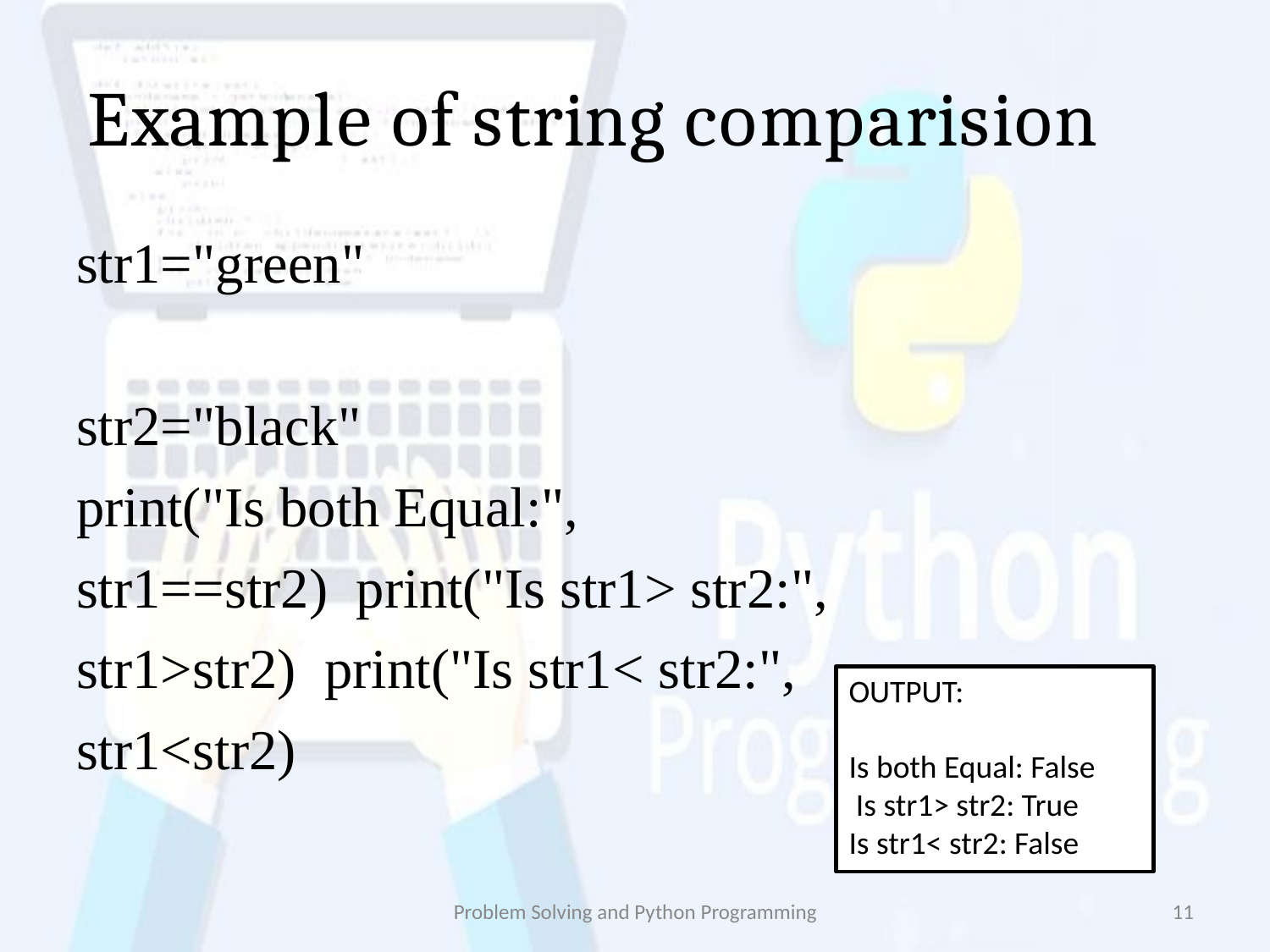

# Example of string comparision
str1="green"  str2="black"
print("Is both Equal:", str1==str2)  print("Is str1> str2:", str1>str2)  print("Is str1< str2:", str1<str2)

OUTPUT:

Is both Equal: False  Is str1> str2: True  Is str1< str2: False
Problem Solving and Python Programming
11